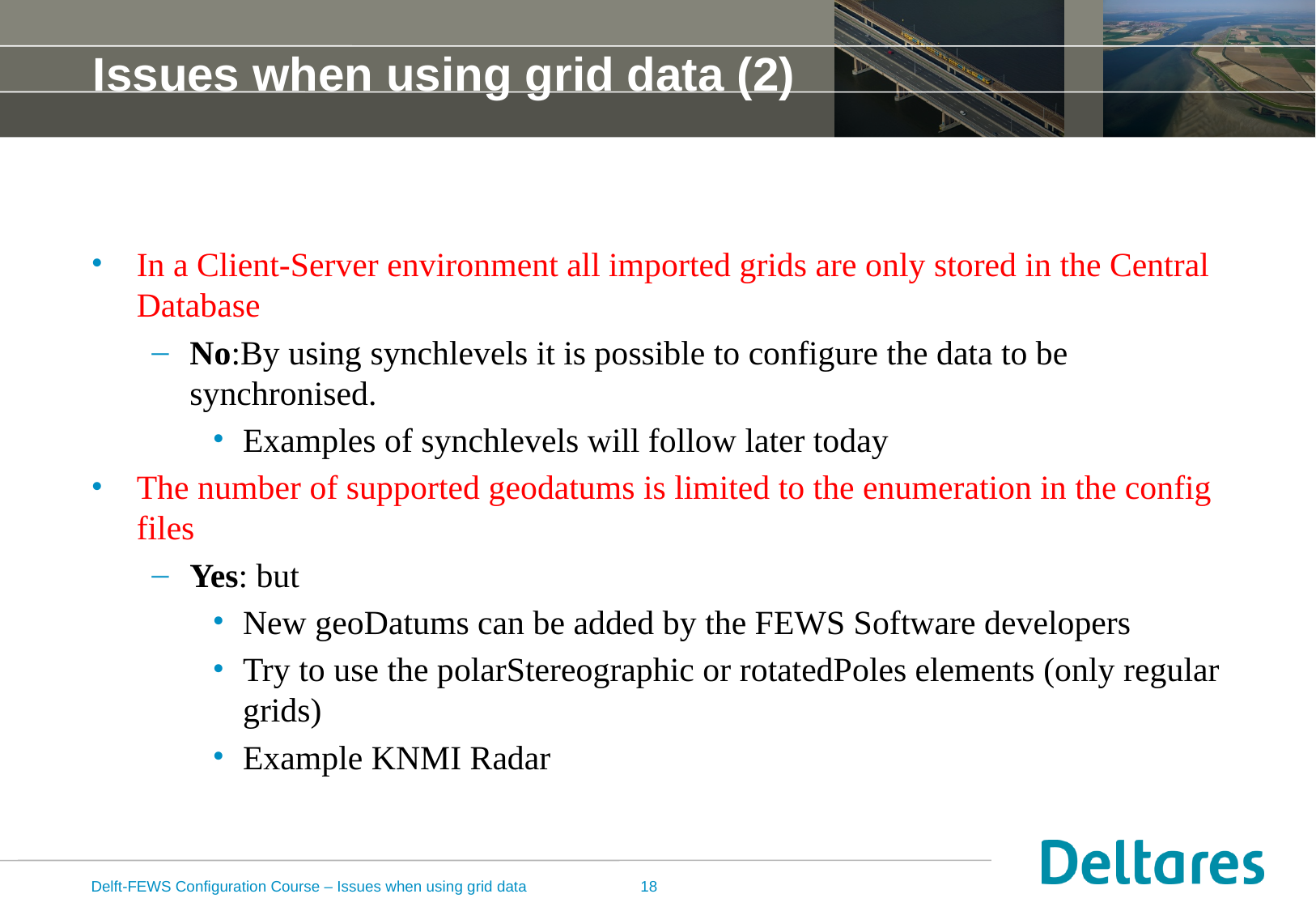

# Issues when using grid data (2)
In a Client-Server environment all imported grids are only stored in the Central Database
No:By using synchlevels it is possible to configure the data to be synchronised.
Examples of synchlevels will follow later today
The number of supported geodatums is limited to the enumeration in the config files
Yes: but
New geoDatums can be added by the FEWS Software developers
Try to use the polarStereographic or rotatedPoles elements (only regular grids)
Example KNMI Radar
Delft-FEWS Configuration Course – Issues when using grid data
18